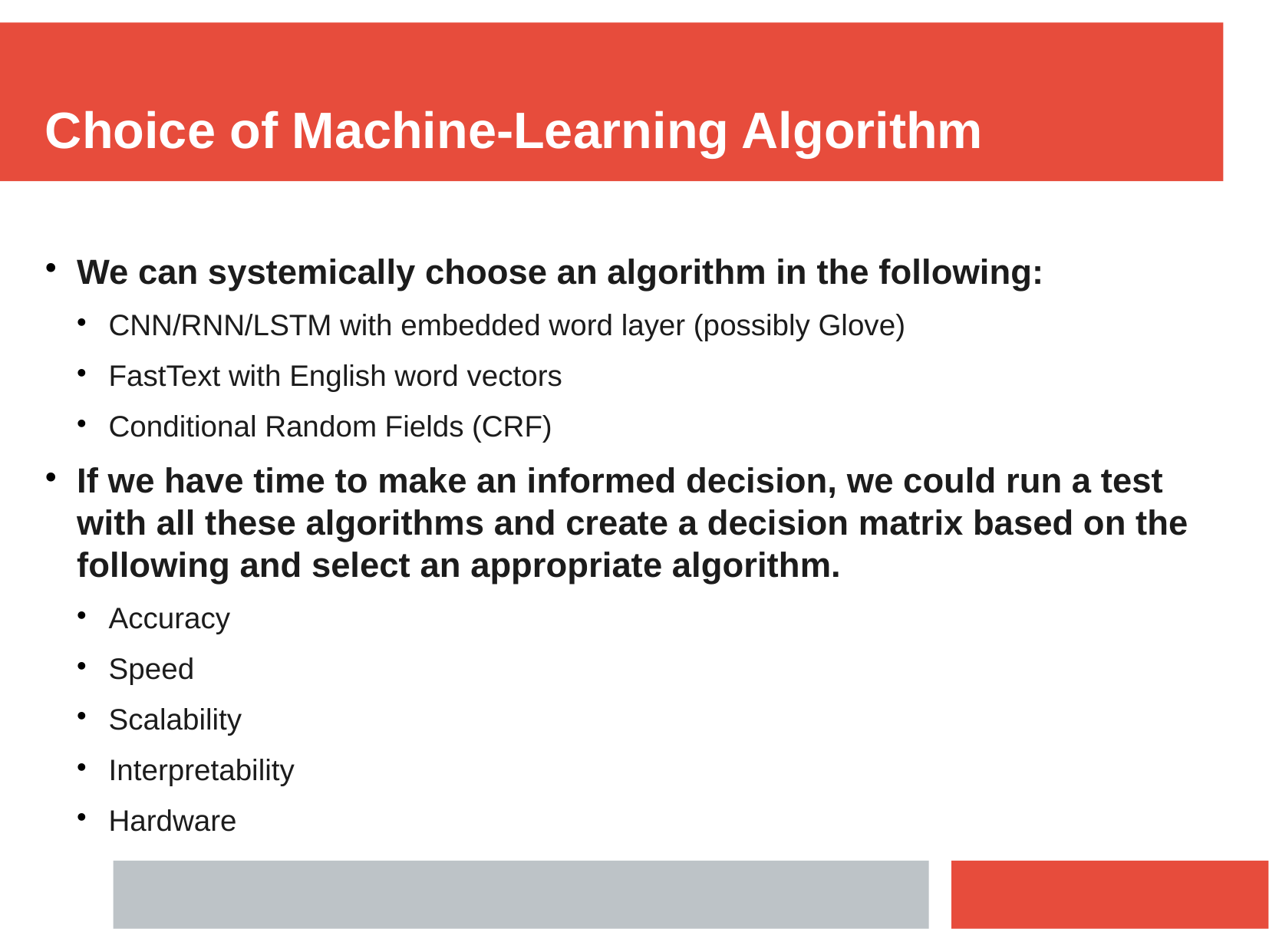

Choice of Machine-Learning Algorithm
We can systemically choose an algorithm in the following:
CNN/RNN/LSTM with embedded word layer (possibly Glove)
FastText with English word vectors
Conditional Random Fields (CRF)
If we have time to make an informed decision, we could run a test with all these algorithms and create a decision matrix based on the following and select an appropriate algorithm.
Accuracy
Speed
Scalability
Interpretability
Hardware